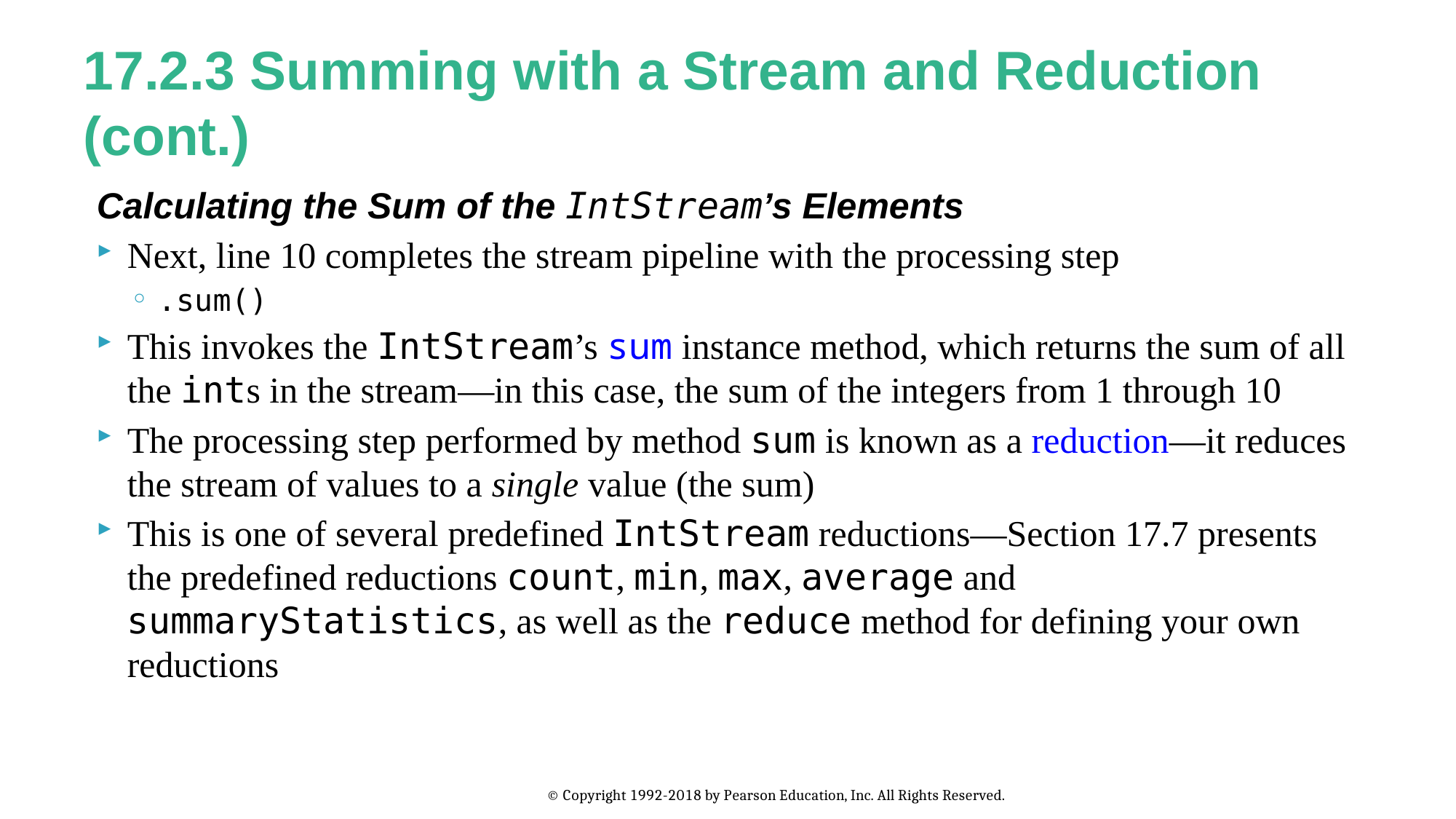

# 17.2.3 Summing with a Stream and Reduction (cont.)
Calculating the Sum of the IntStream’s Elements
Next, line 10 completes the stream pipeline with the processing step
.sum()
This invokes the IntStream’s sum instance method, which returns the sum of all the ints in the stream—in this case, the sum of the integers from 1 through 10
The processing step performed by method sum is known as a reduction—it reduces the stream of values to a single value (the sum)
This is one of several predefined IntStream reductions—Section 17.7 presents the predefined reductions count, min, max, average and summaryStatistics, as well as the reduce method for defining your own reductions
© Copyright 1992-2018 by Pearson Education, Inc. All Rights Reserved.